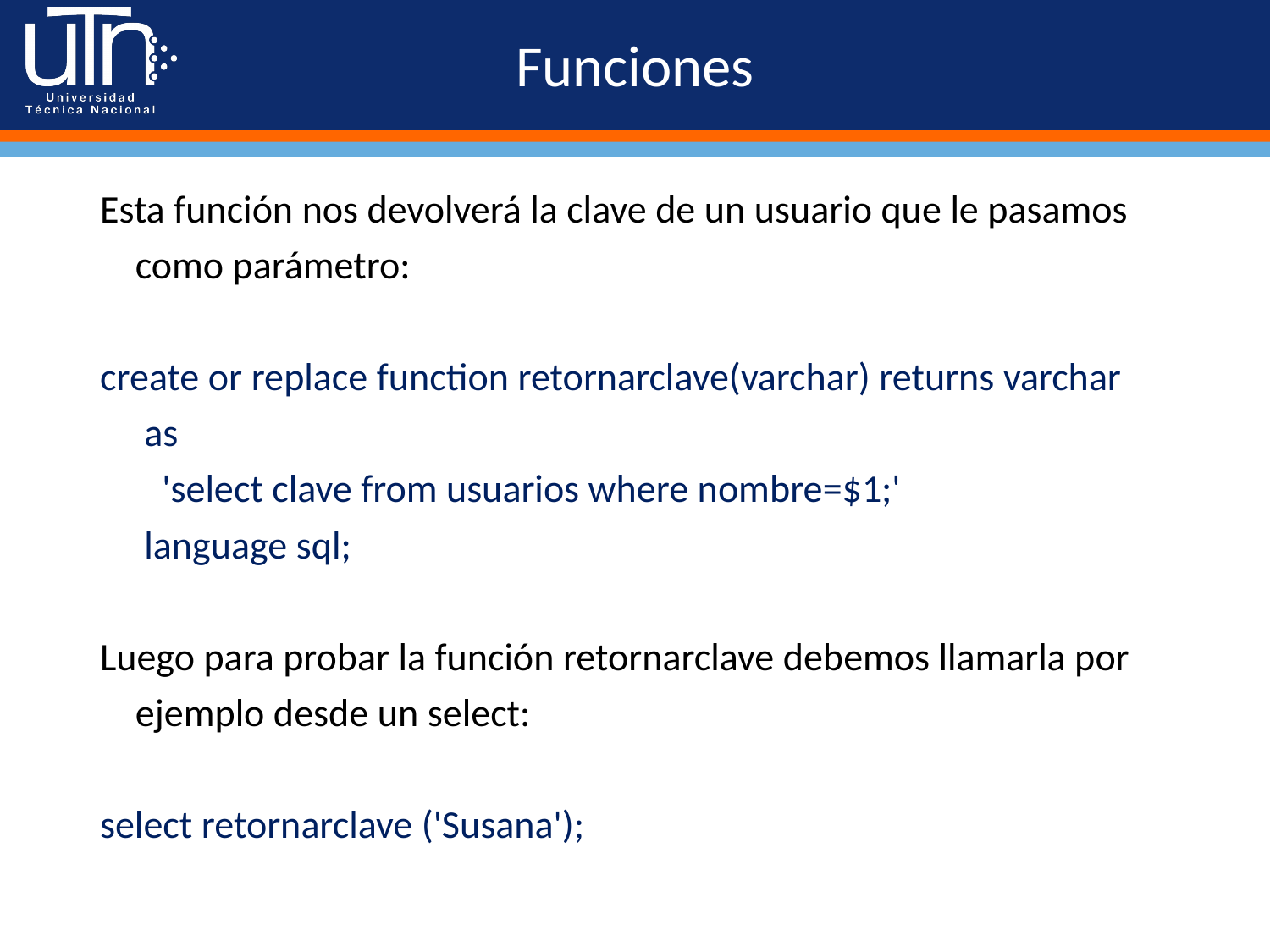

# Funciones
Esta función nos devolverá la clave de un usuario que le pasamos como parámetro:

create or replace function retornarclave(varchar) returns varchar
 as
   'select clave from usuarios where nombre=$1;'
 language sql;

Luego para probar la función retornarclave debemos llamarla por ejemplo desde un select:

select retornarclave ('Susana');